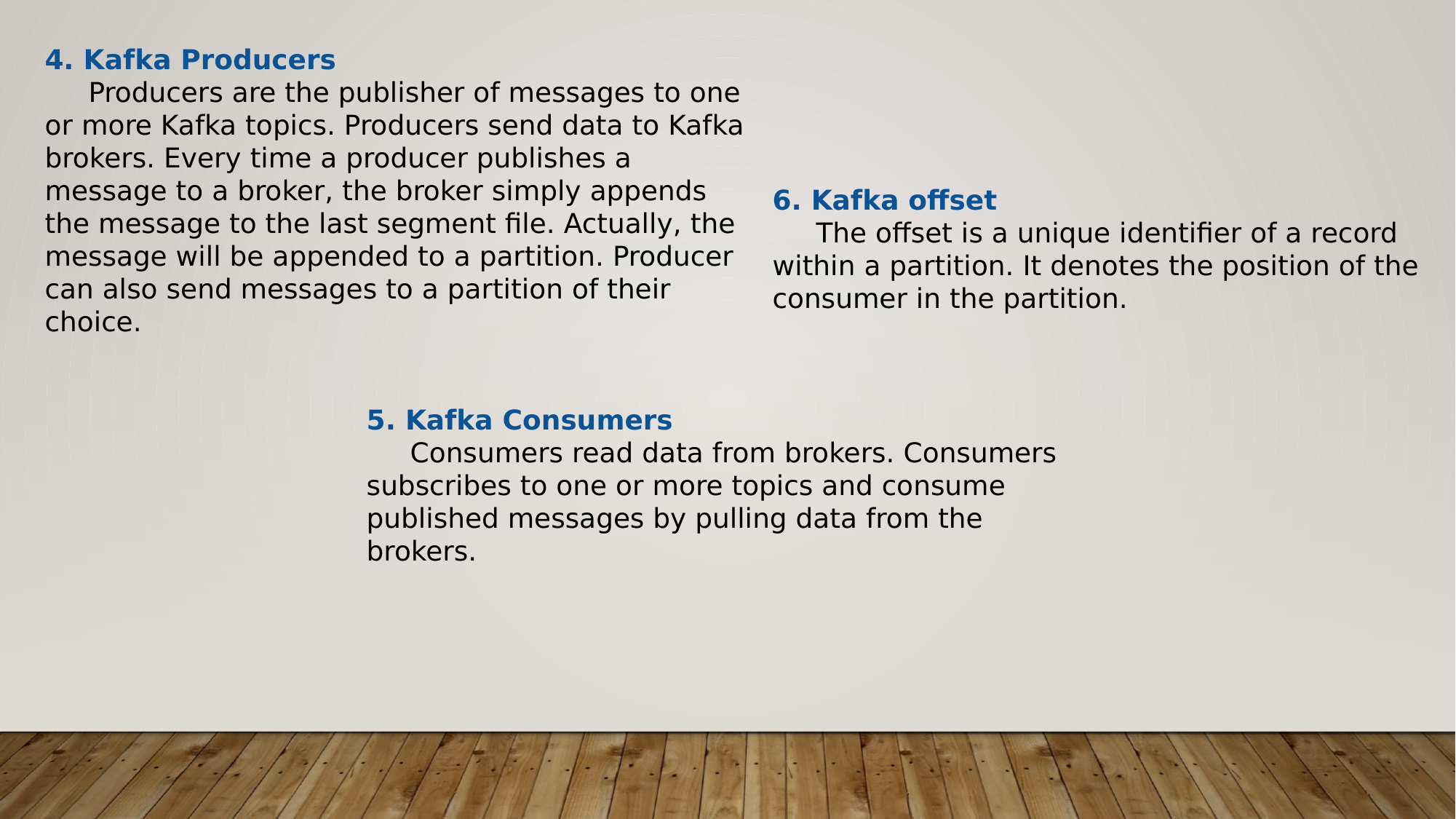

4. Kafka Producers
     Producers are the publisher of messages to one or more Kafka topics. Producers send data to Kafka brokers. Every time a producer publishes a message to a broker, the broker simply appends the message to the last segment file. Actually, the message will be appended to a partition. Producer can also send messages to a partition of their choice.
6. Kafka offset
     The offset is a unique identifier of a record within a partition. It denotes the position of the consumer in the partition.
5. Kafka Consumers
     Consumers read data from brokers. Consumers subscribes to one or more topics and consume published messages by pulling data from the brokers.